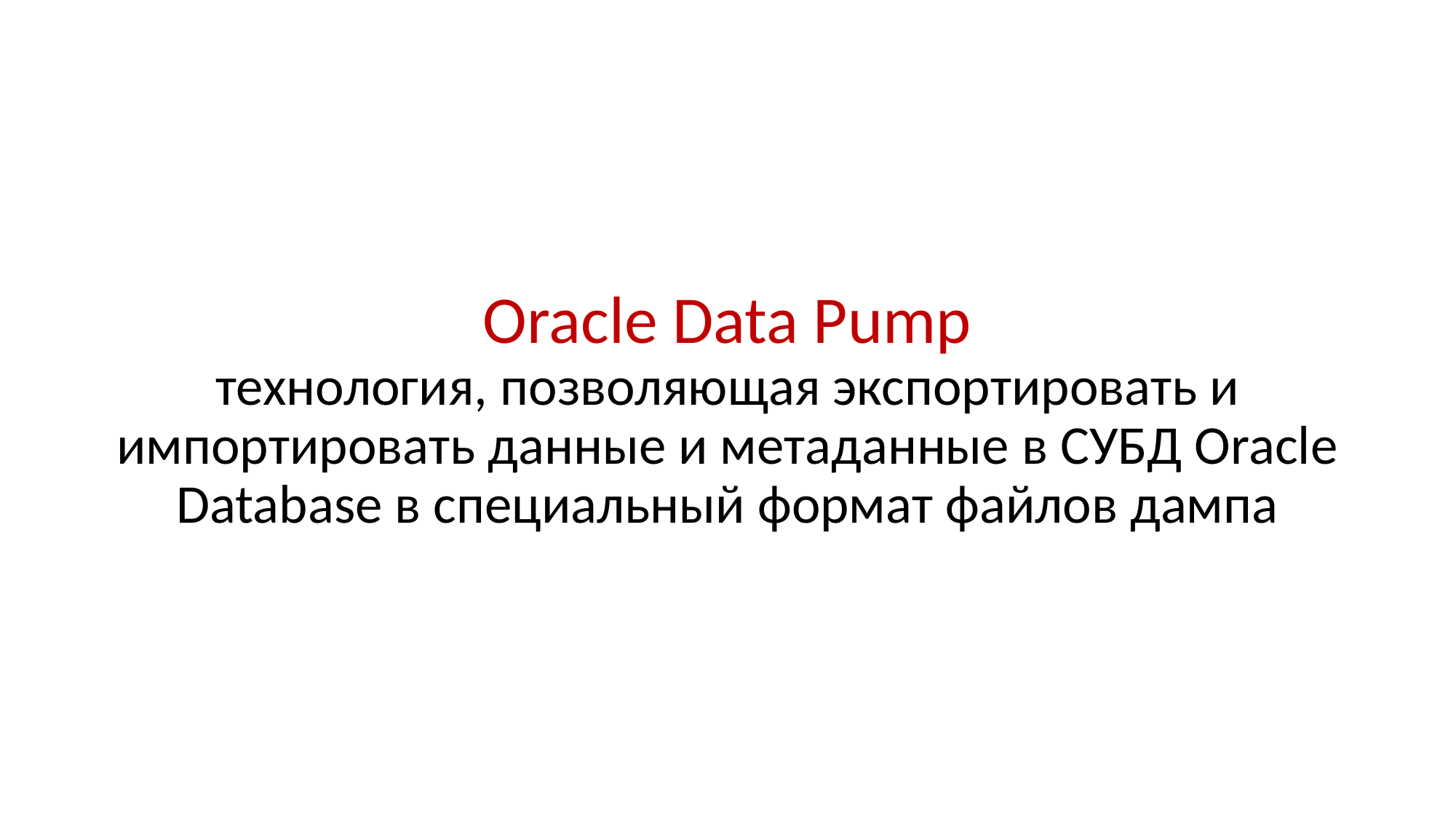

# Oracle Data Pump технология, позволяющая экспортировать и импортировать данные и метаданные в СУБД Oracle Database в специальный формат файлов дампа